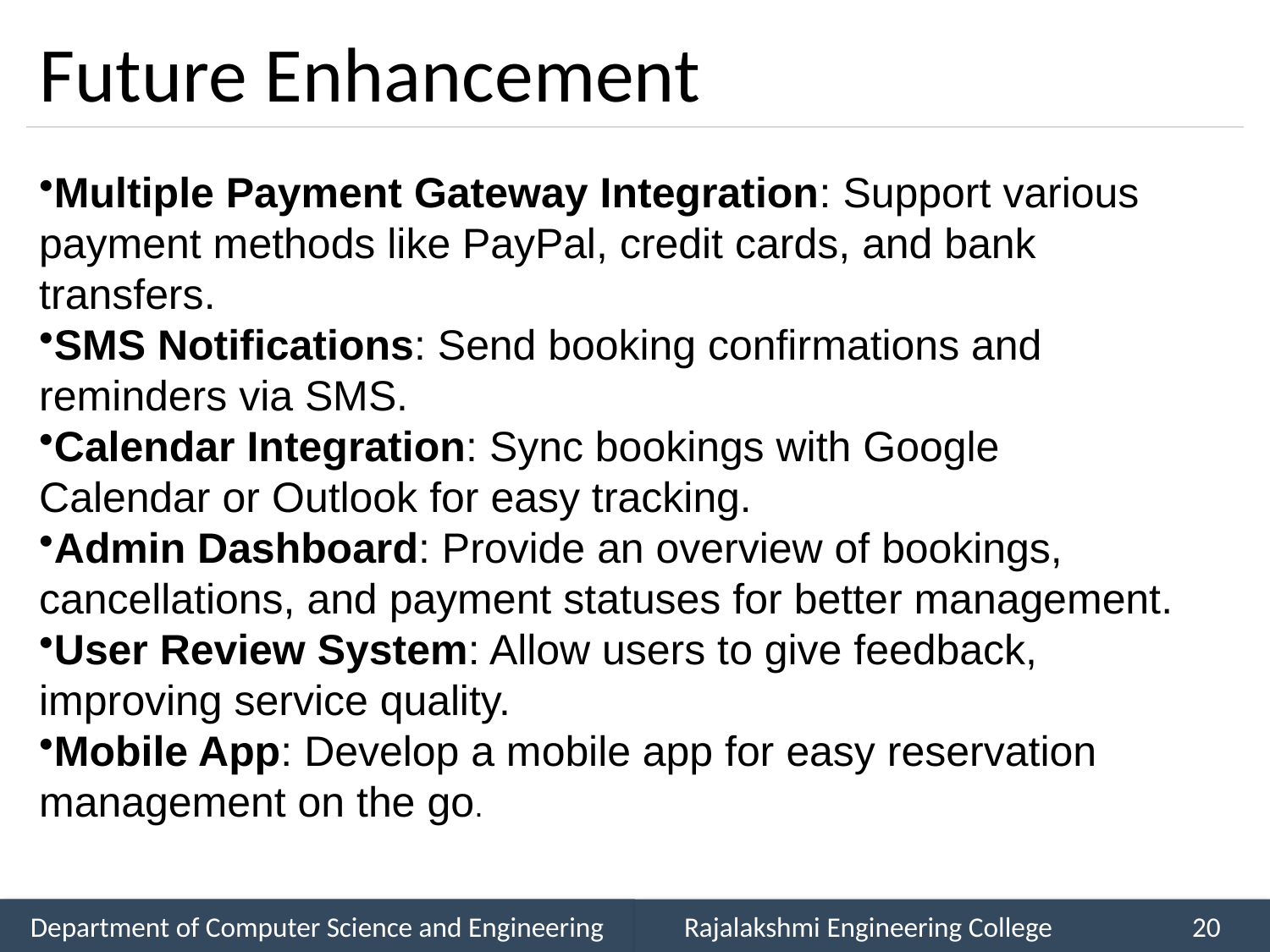

# Future Enhancement
Multiple Payment Gateway Integration: Support various payment methods like PayPal, credit cards, and bank transfers.
SMS Notifications: Send booking confirmations and reminders via SMS.
Calendar Integration: Sync bookings with Google Calendar or Outlook for easy tracking.
Admin Dashboard: Provide an overview of bookings, cancellations, and payment statuses for better management.
User Review System: Allow users to give feedback, improving service quality.
Mobile App: Develop a mobile app for easy reservation management on the go.